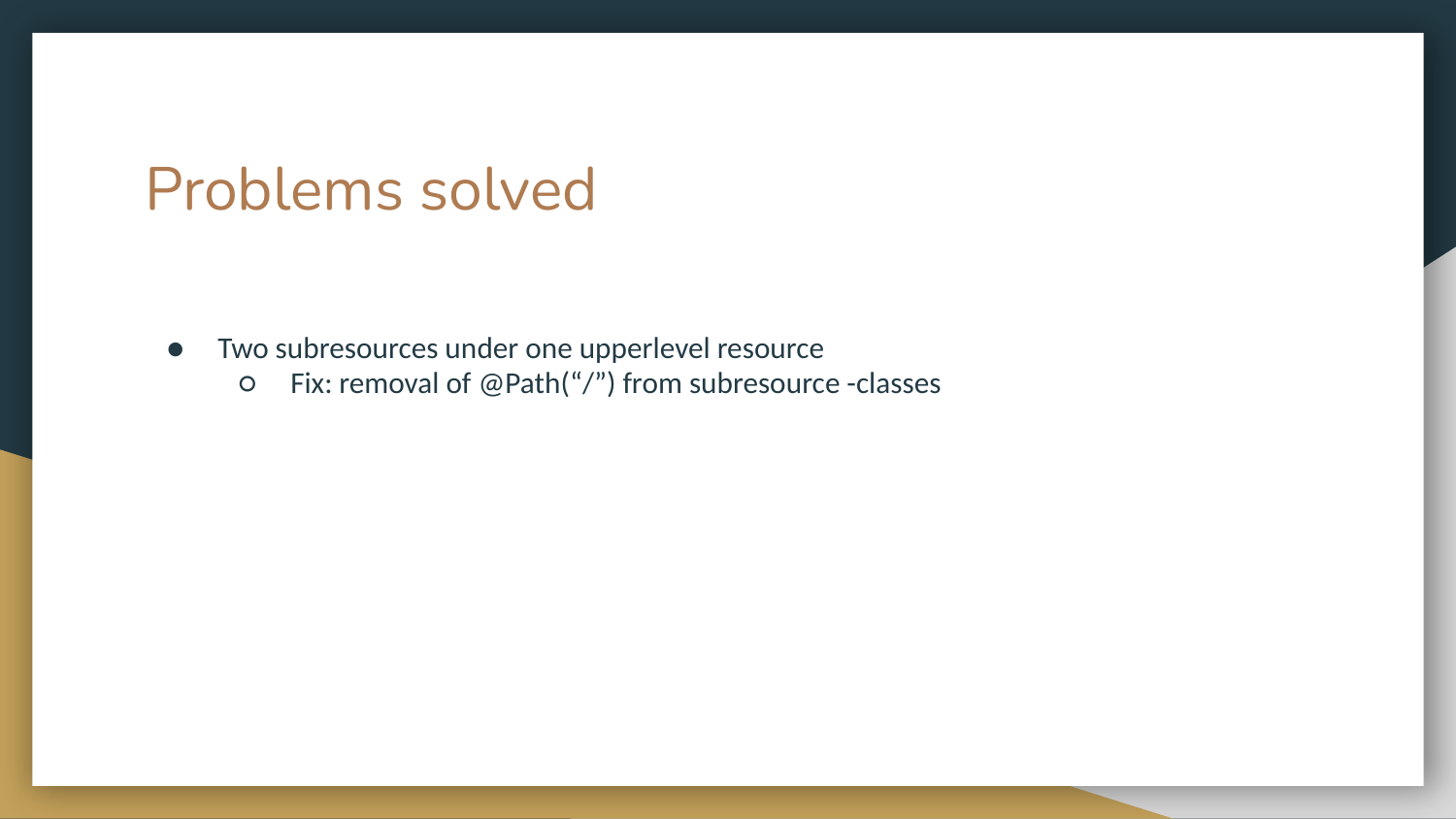

# Problems solved
Two subresources under one upperlevel resource
Fix: removal of @Path(“/”) from subresource -classes